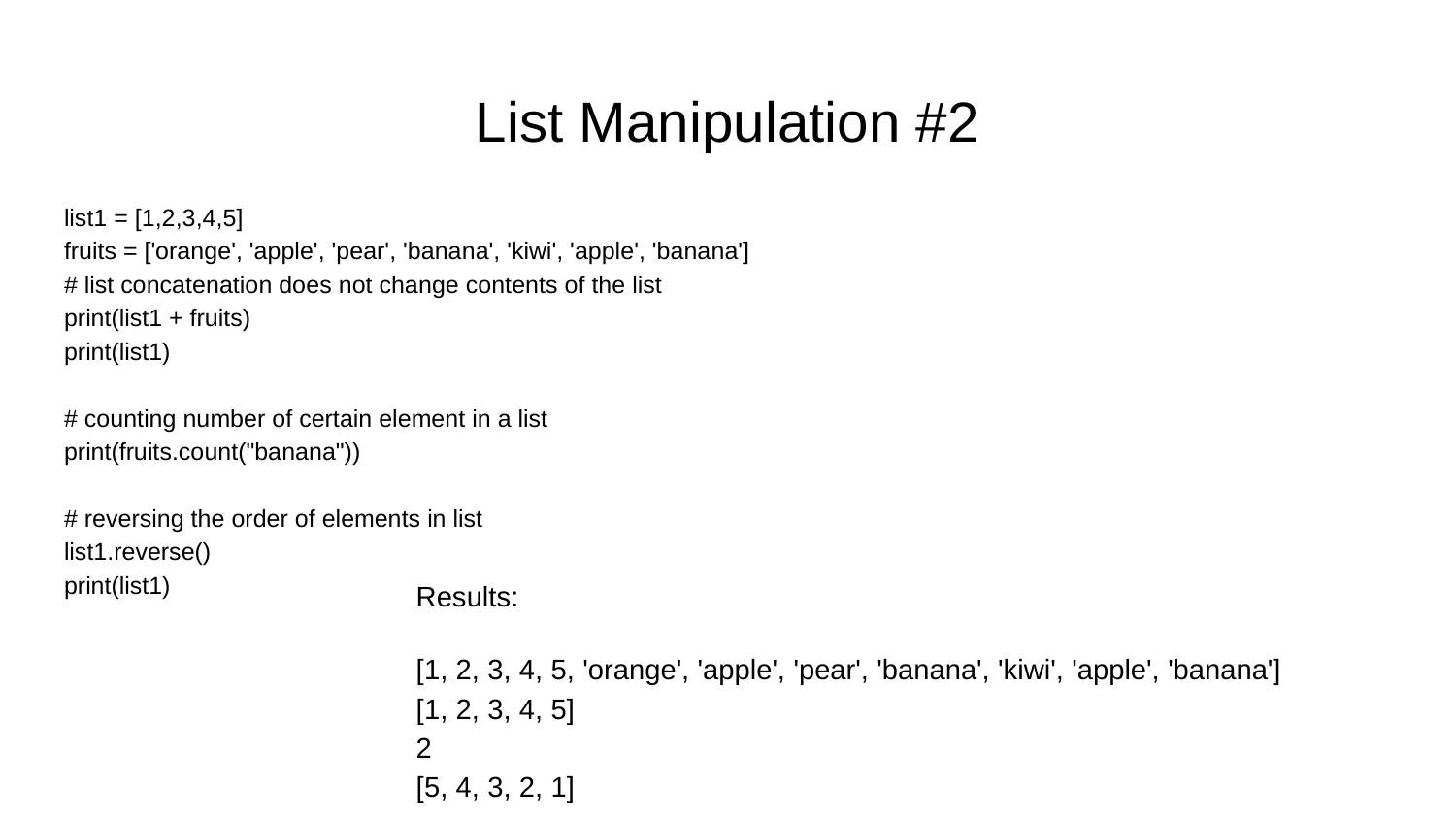

# List Manipulation #2

list1 = [1,2,3,4,5]
fruits = ['orange', 'apple', 'pear', 'banana', 'kiwi', 'apple', 'banana']
# list concatenation does not change contents of the list
print(list1 + fruits)
print(list1)

# counting number of certain element in a list
print(fruits.count("banana"))

# reversing the order of elements in list
list1.reverse()
print(list1)

Results:

[1, 2, 3, 4, 5, 'orange', 'apple', 'pear', 'banana', 'kiwi', 'apple', 'banana']
[1, 2, 3, 4, 5]
2
[5, 4, 3, 2, 1]